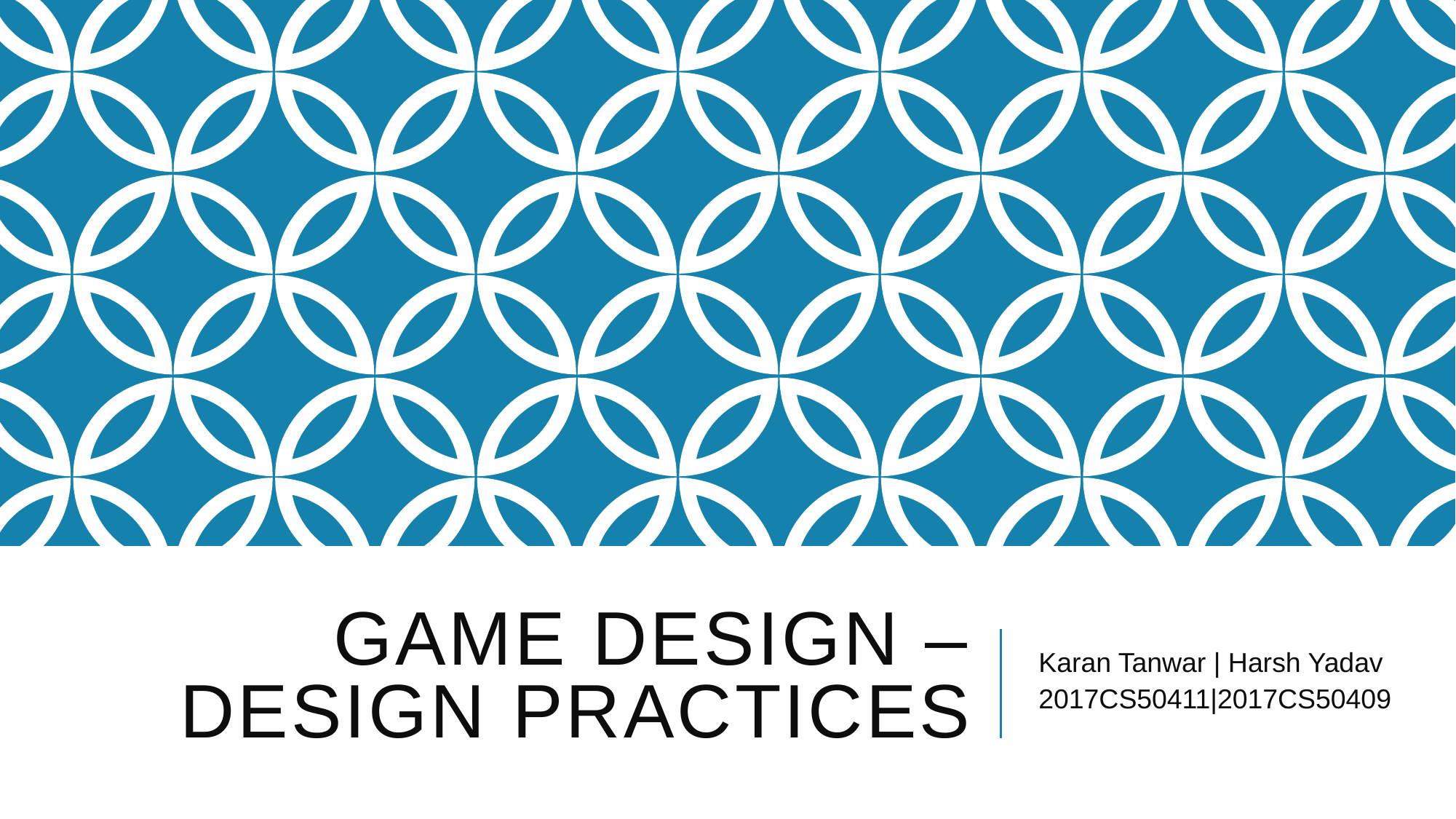

# Game Design – Design Practices
Karan Tanwar | Harsh Yadav
2017CS50411|2017CS50409